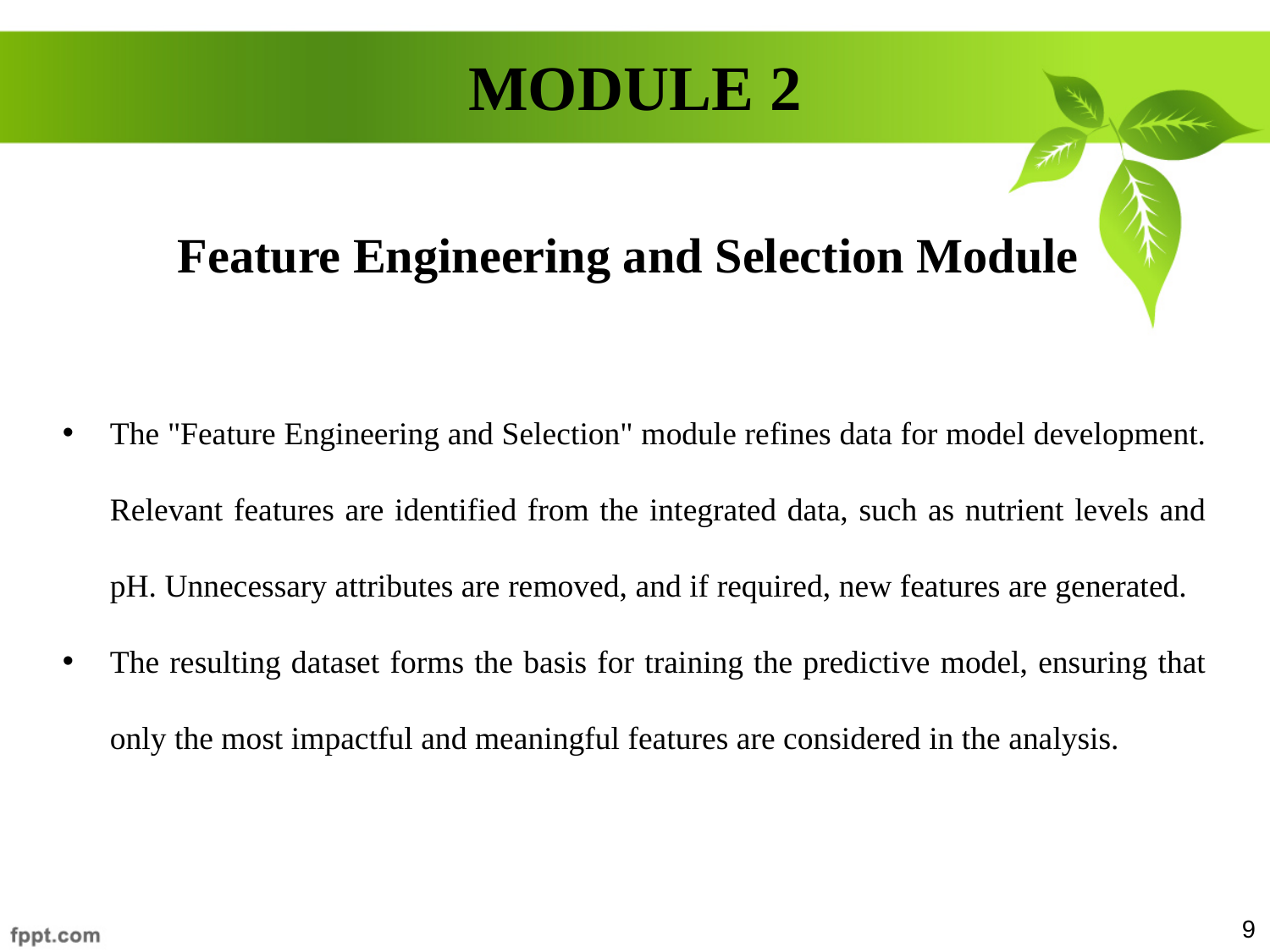

# MODULE 2
Feature Engineering and Selection Module
The "Feature Engineering and Selection" module refines data for model development. Relevant features are identified from the integrated data, such as nutrient levels and pH. Unnecessary attributes are removed, and if required, new features are generated.
The resulting dataset forms the basis for training the predictive model, ensuring that only the most impactful and meaningful features are considered in the analysis.
9